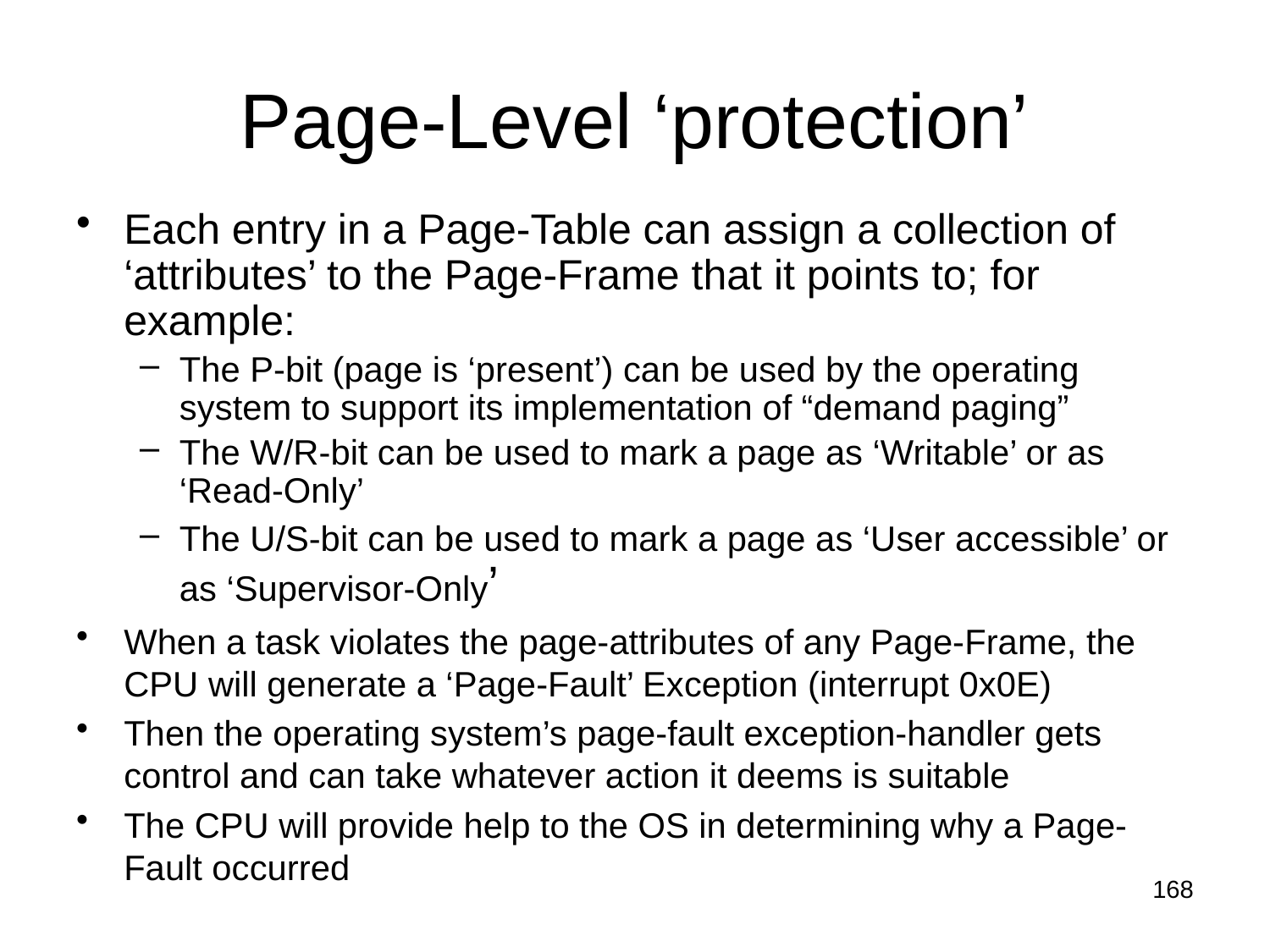

# Page-Level ‘protection’
Each entry in a Page-Table can assign a collection of ‘attributes’ to the Page-Frame that it points to; for example:
The P-bit (page is ‘present’) can be used by the operating system to support its implementation of “demand paging”
The W/R-bit can be used to mark a page as ‘Writable’ or as ‘Read-Only’
The U/S-bit can be used to mark a page as ‘User accessible’ or as ‘Supervisor-Only’
When a task violates the page-attributes of any Page-Frame, the CPU will generate a ‘Page-Fault’ Exception (interrupt 0x0E)
Then the operating system’s page-fault exception-handler gets control and can take whatever action it deems is suitable
The CPU will provide help to the OS in determining why a Page-Fault occurred
168